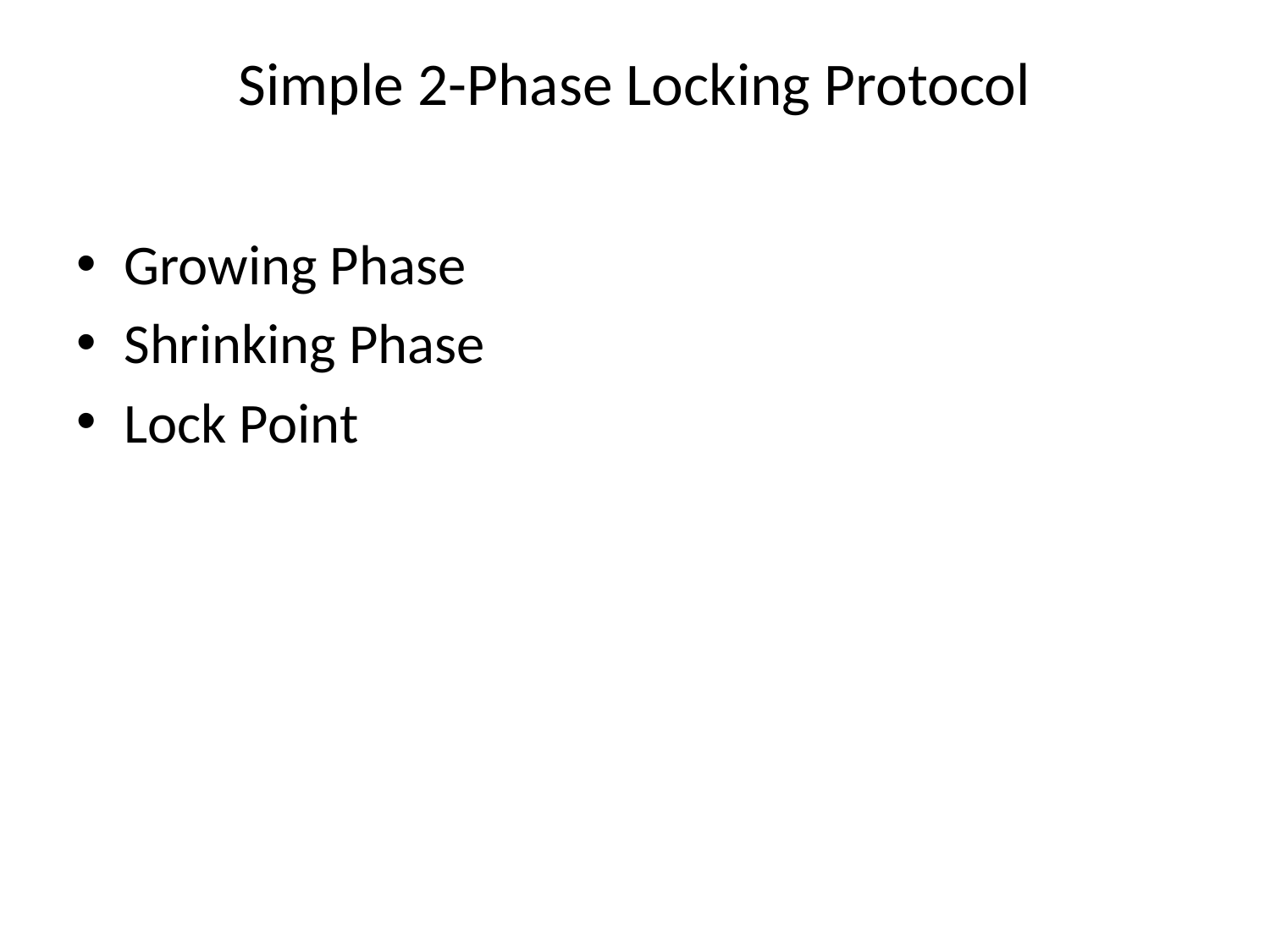

# Simple 2-Phase Locking Protocol
Growing Phase
Shrinking Phase
Lock Point